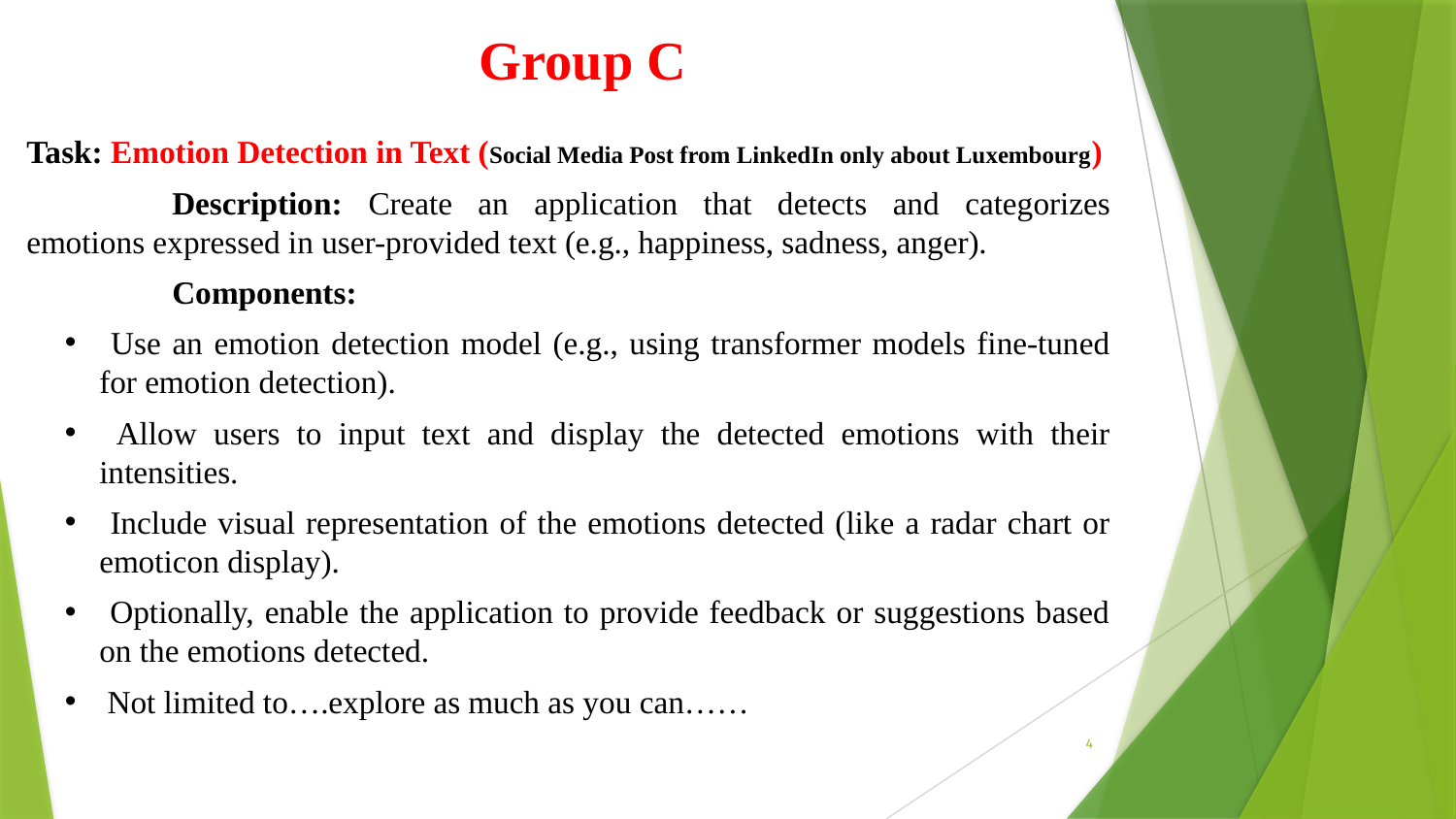

# Group C
Task: Emotion Detection in Text (Social Media Post from LinkedIn only about Luxembourg)
	Description: Create an application that detects and categorizes emotions expressed in user-provided text (e.g., happiness, sadness, anger).
	Components:
 Use an emotion detection model (e.g., using transformer models fine-tuned for emotion detection).
 Allow users to input text and display the detected emotions with their intensities.
 Include visual representation of the emotions detected (like a radar chart or emoticon display).
 Optionally, enable the application to provide feedback or suggestions based on the emotions detected.
 Not limited to….explore as much as you can……
4